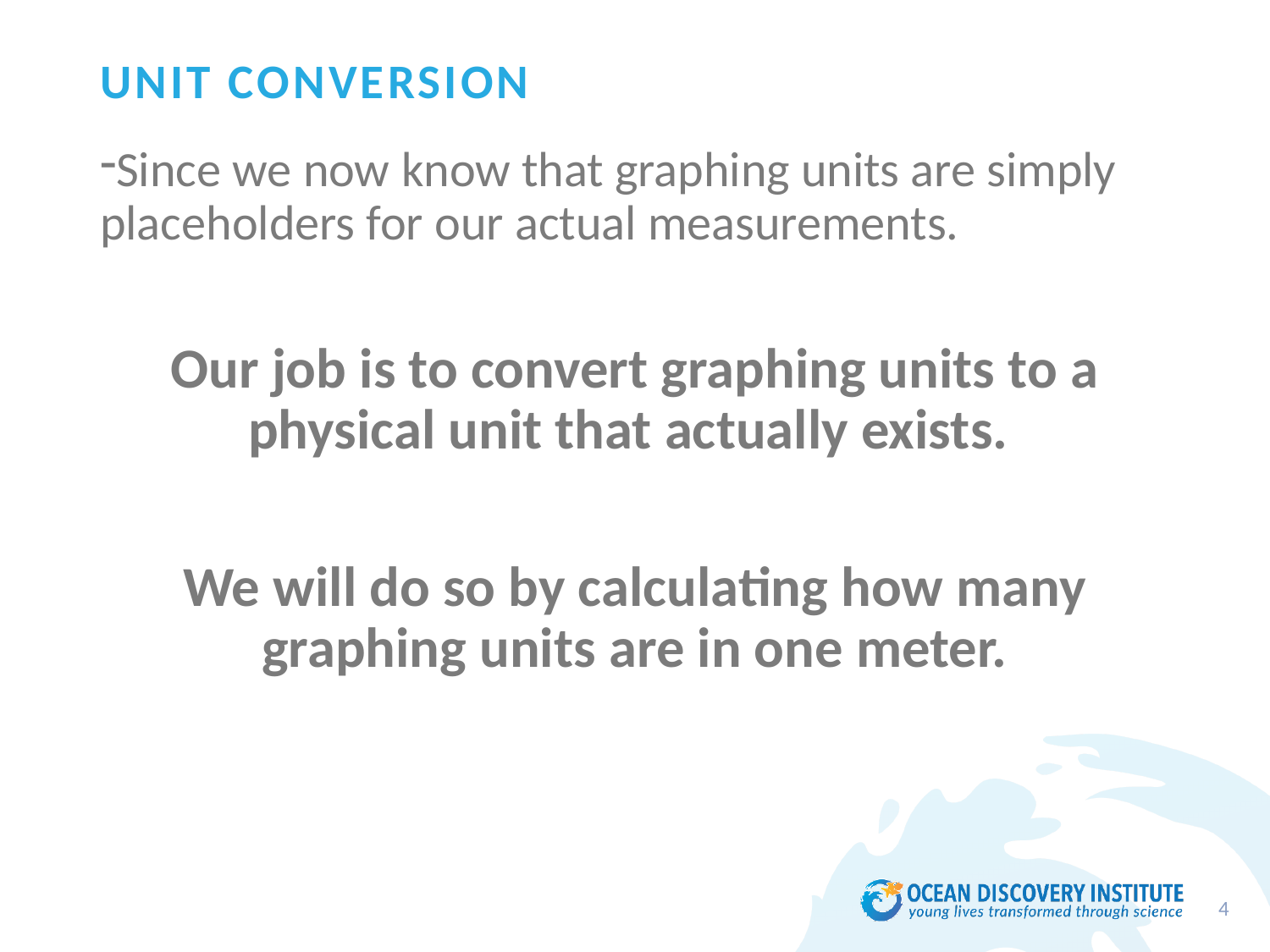

# Unit Conversion
Since we now know that graphing units are simply placeholders for our actual measurements.

Our job is to convert graphing units to a physical unit that actually exists.

We will do so by calculating how many graphing units are in one meter.

4